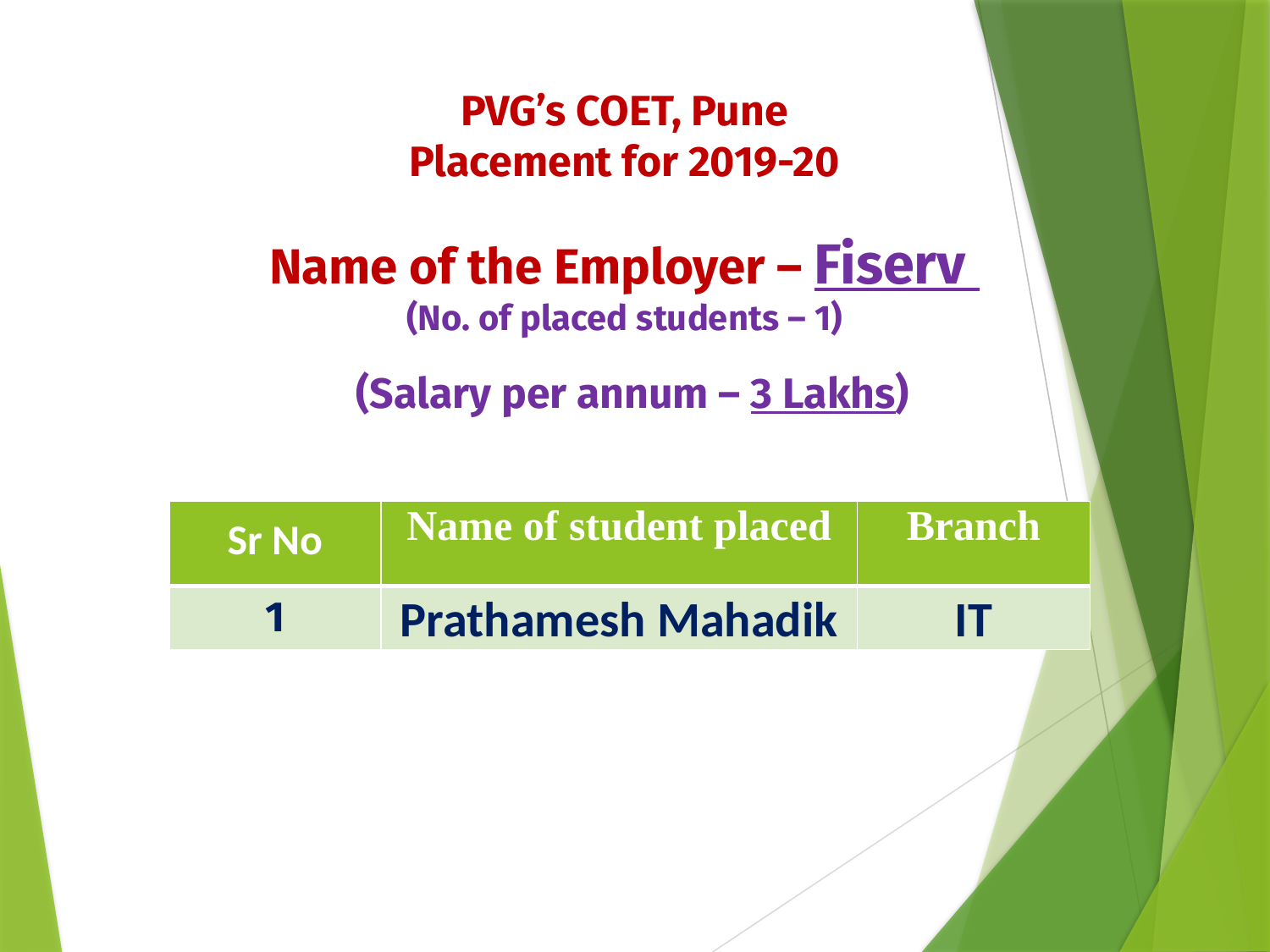

PVG’s COET, Pune
Placement for 2019-20
Name of the Employer – Fiserv
(No. of placed students – 1)
 (Salary per annum – 3 Lakhs)
| Sr No | Name of student placed | Branch |
| --- | --- | --- |
| 1 | Prathamesh Mahadik | IT |